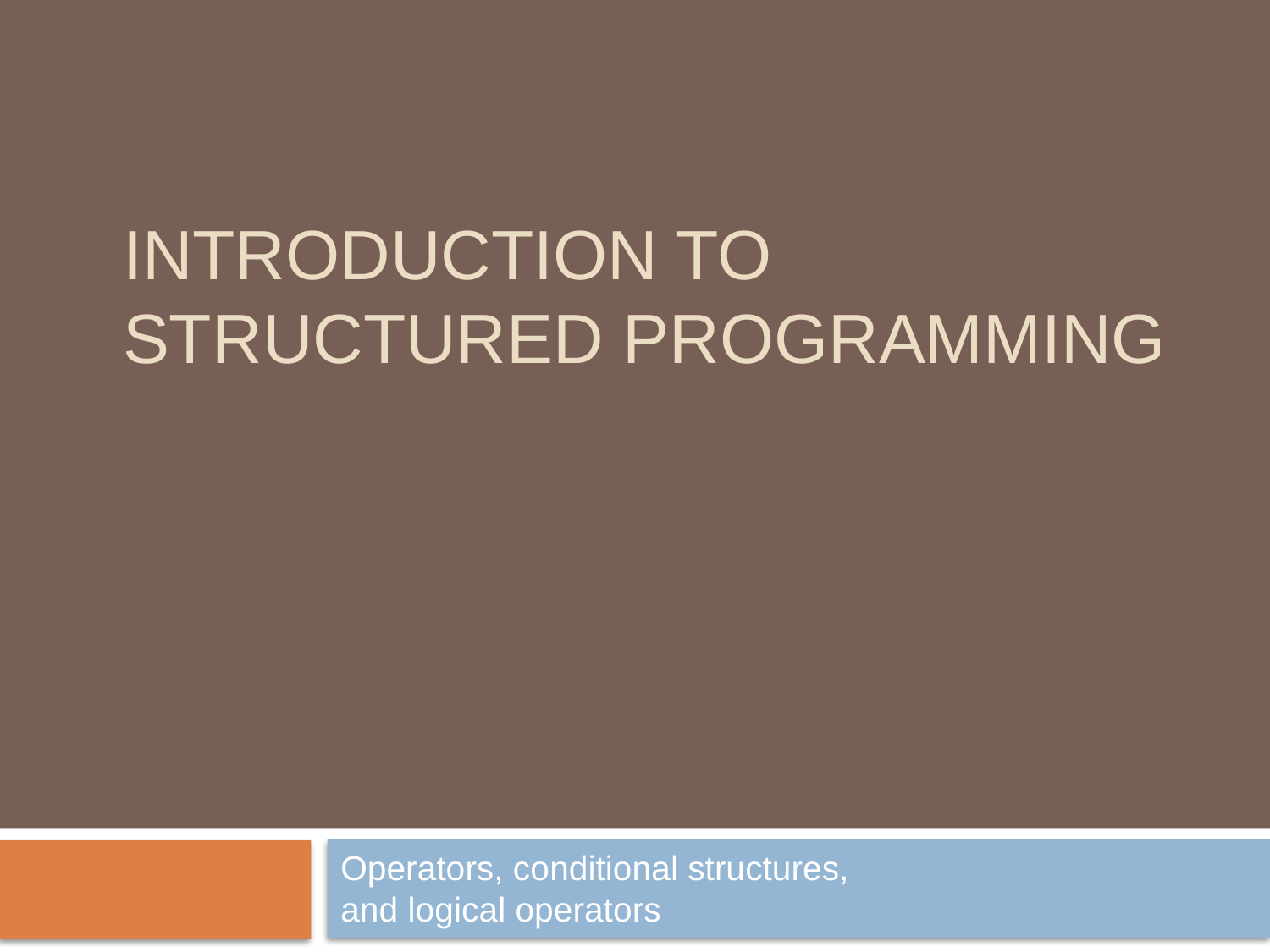

Introduction to Structured Programming
Operators, conditional structures,
and logical operators